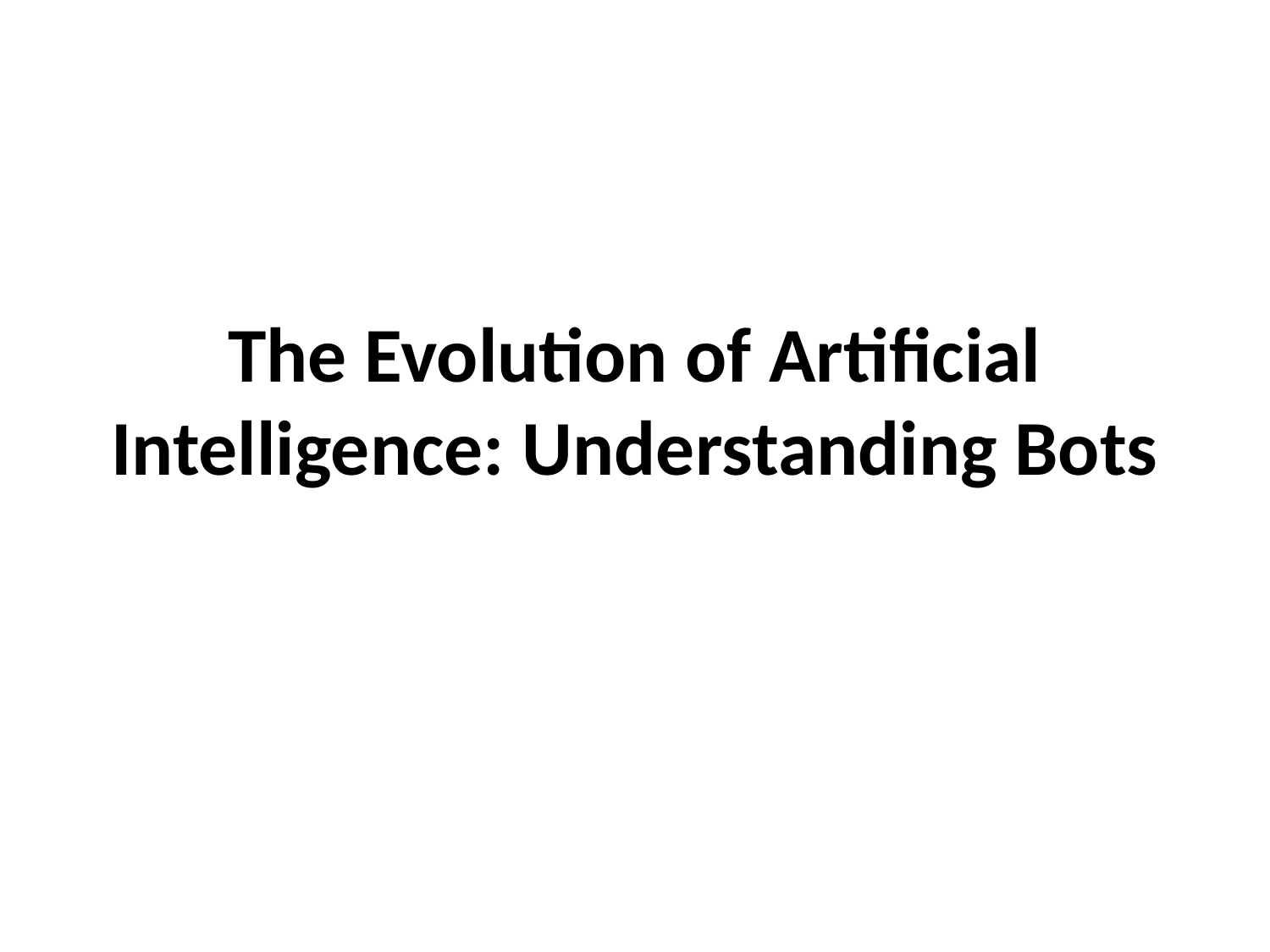

# The Evolution of Artificial Intelligence: Understanding Bots